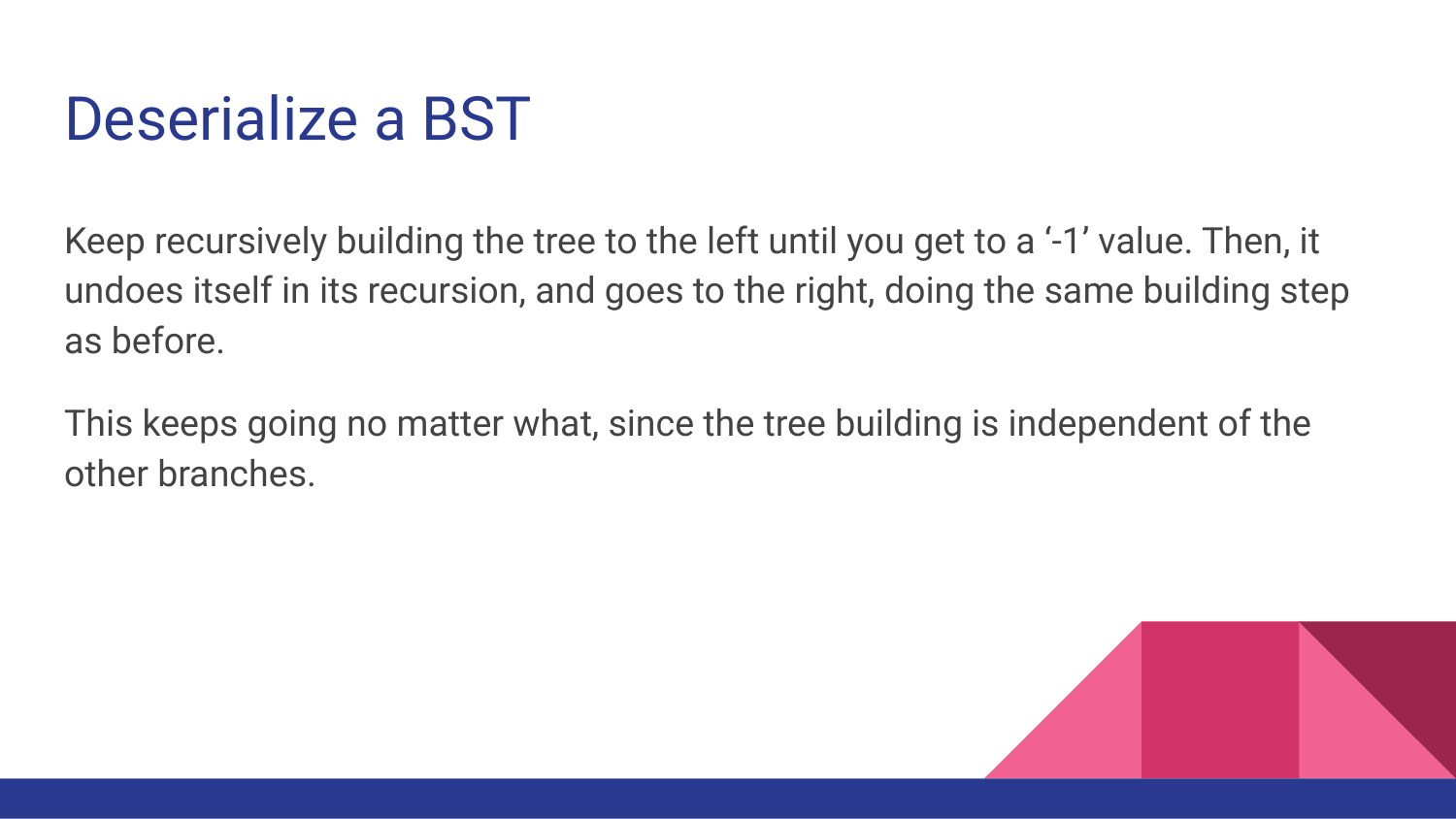

# Deserialize a BST
Keep recursively building the tree to the left until you get to a ‘-1’ value. Then, it undoes itself in its recursion, and goes to the right, doing the same building step as before.
This keeps going no matter what, since the tree building is independent of the other branches.